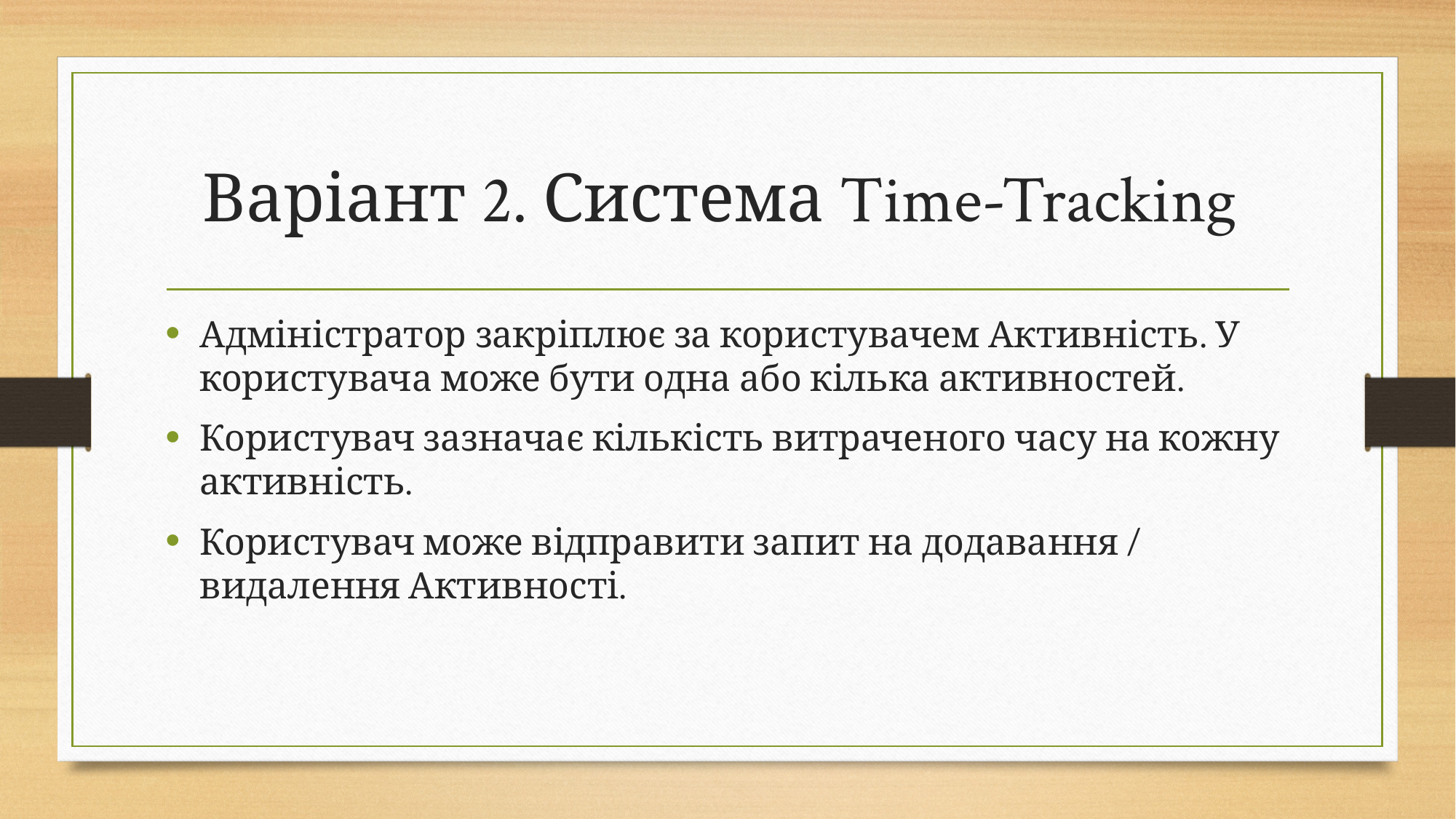

# Варіант 2. Система Time-Tracking
Адміністратор закріплює за користувачем Активність. У користувача може бути одна або кілька активностей.
Користувач зазначає кількість витраченого часу на кожну активність.
Користувач може відправити запит на додавання / видалення Активності.